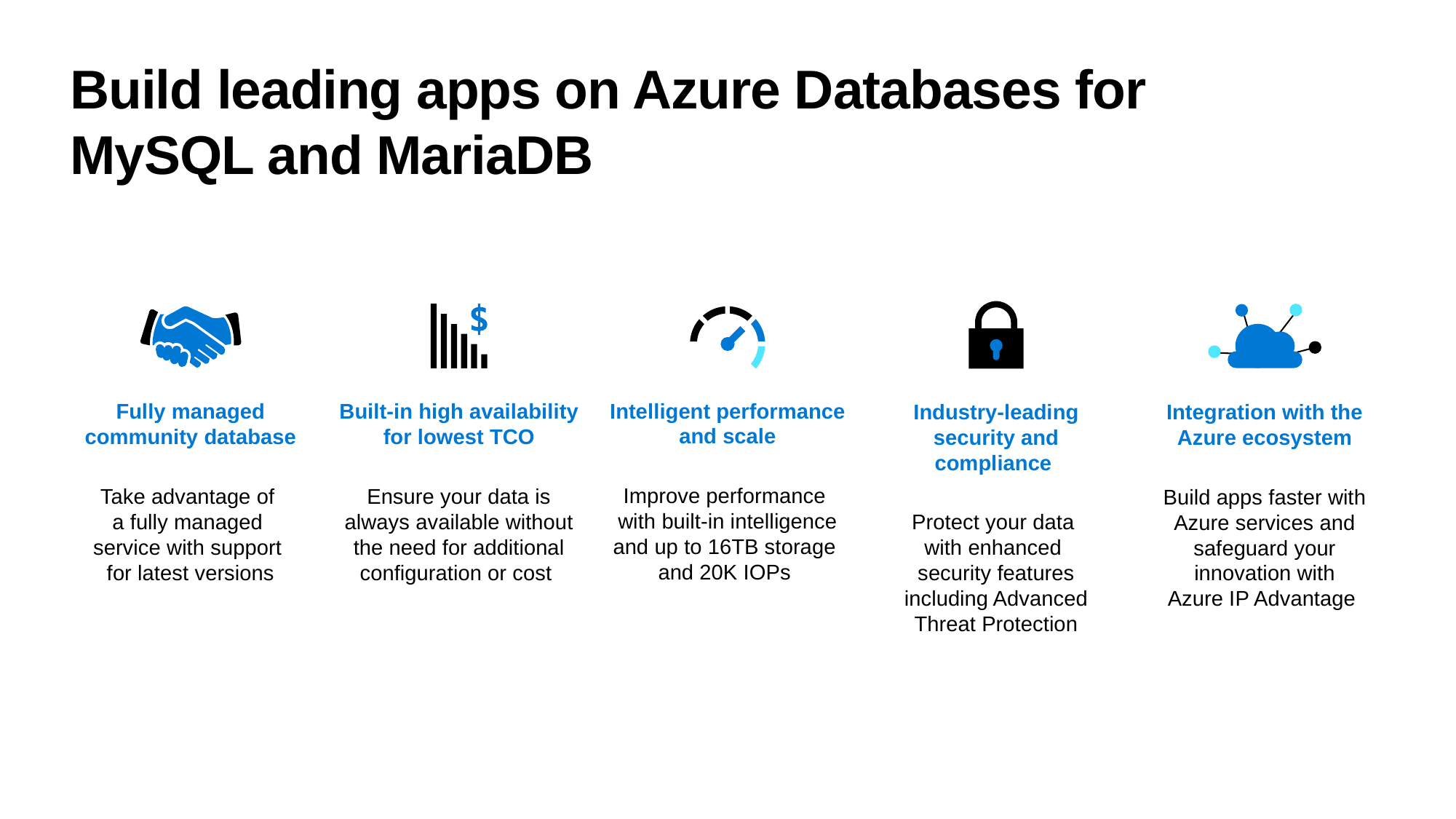

# Build leading apps on Azure Databases for MySQL and MariaDB

Intelligent performance and scale

Improve performance
with built-in intelligence and up to 16TB storage
and 20K IOPs
Fully managed community database

Take advantage of
a fully managed
service with support
for latest versions
Built-in high availability for lowest TCO

Ensure your data is always available without the need for additional configuration or cost
Industry-leading security and compliance

Protect your data
with enhanced
security features including Advanced Threat Protection
Integration with the Azure ecosystem

Build apps faster with Azure services and safeguard your innovation with
Azure IP Advantage